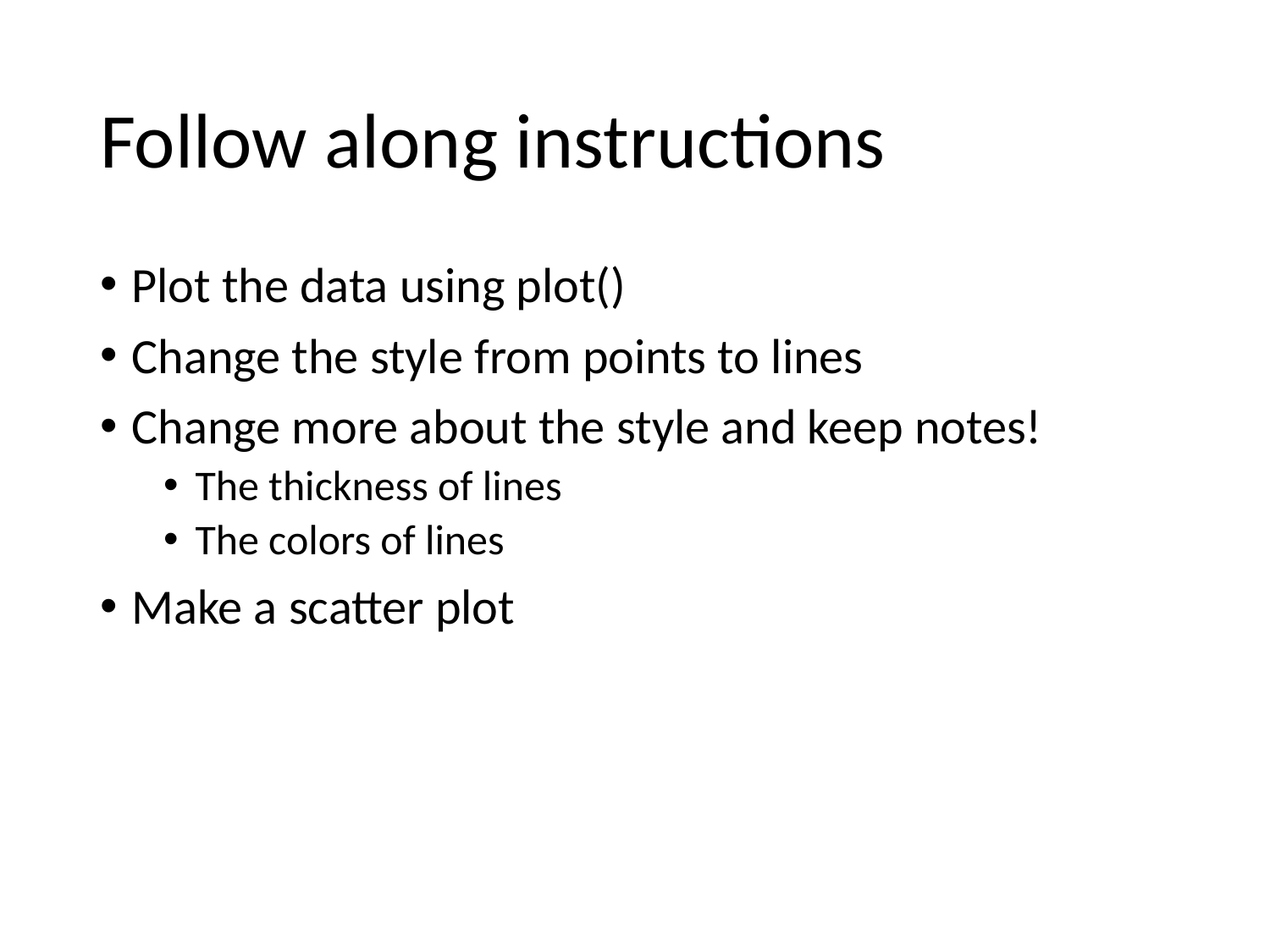

# Follow along instructions
Plot the data using plot()
Change the style from points to lines
Change more about the style and keep notes!
The thickness of lines
The colors of lines
Make a scatter plot